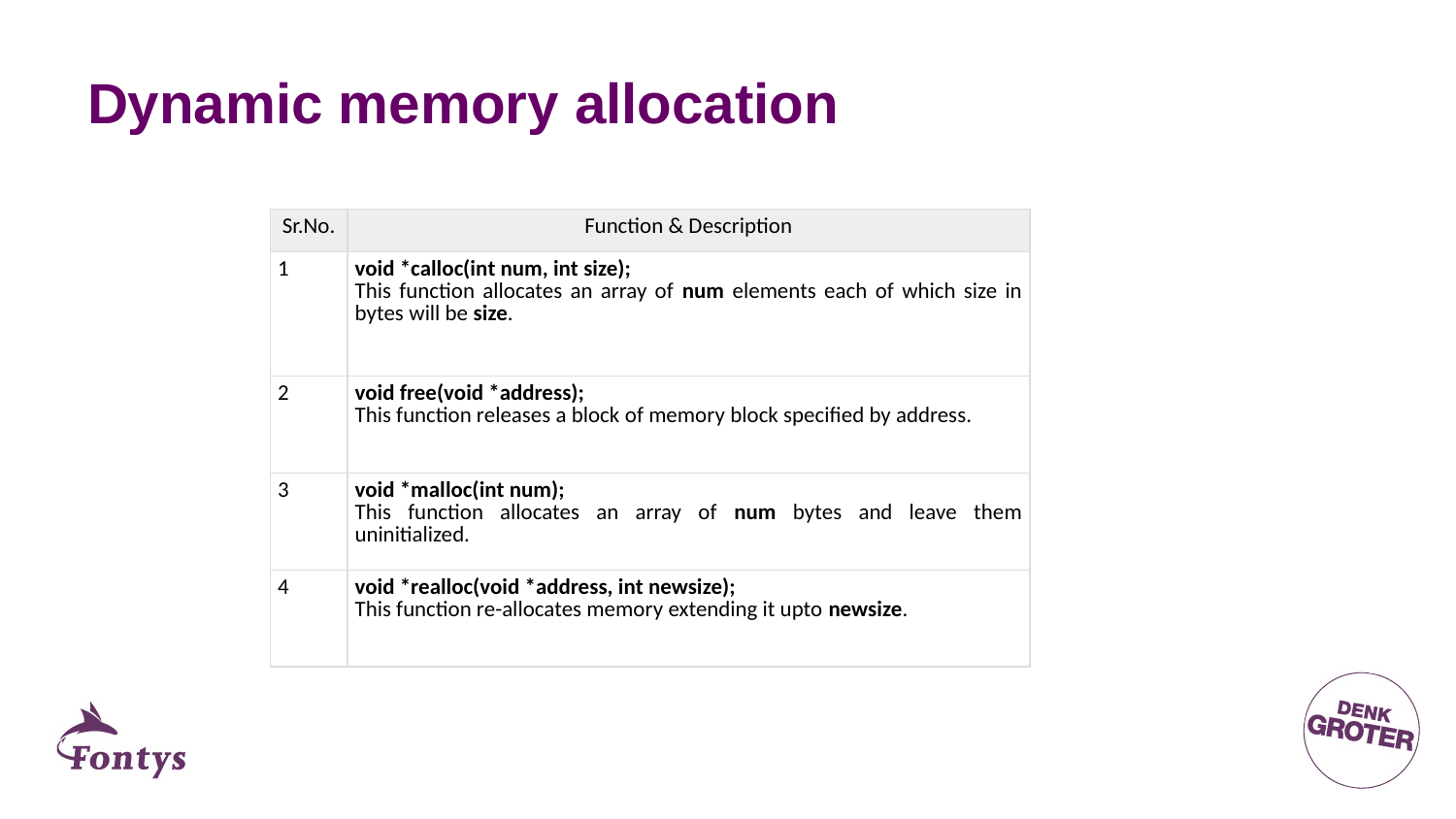

# Dynamic memory allocation
| Sr.No. | Function & Description |
| --- | --- |
| 1 | void \*calloc(int num, int size); This function allocates an array of num elements each of which size in bytes will be size. |
| 2 | void free(void \*address); This function releases a block of memory block specified by address. |
| 3 | void \*malloc(int num); This function allocates an array of num bytes and leave them uninitialized. |
| 4 | void \*realloc(void \*address, int newsize); This function re-allocates memory extending it upto newsize. |